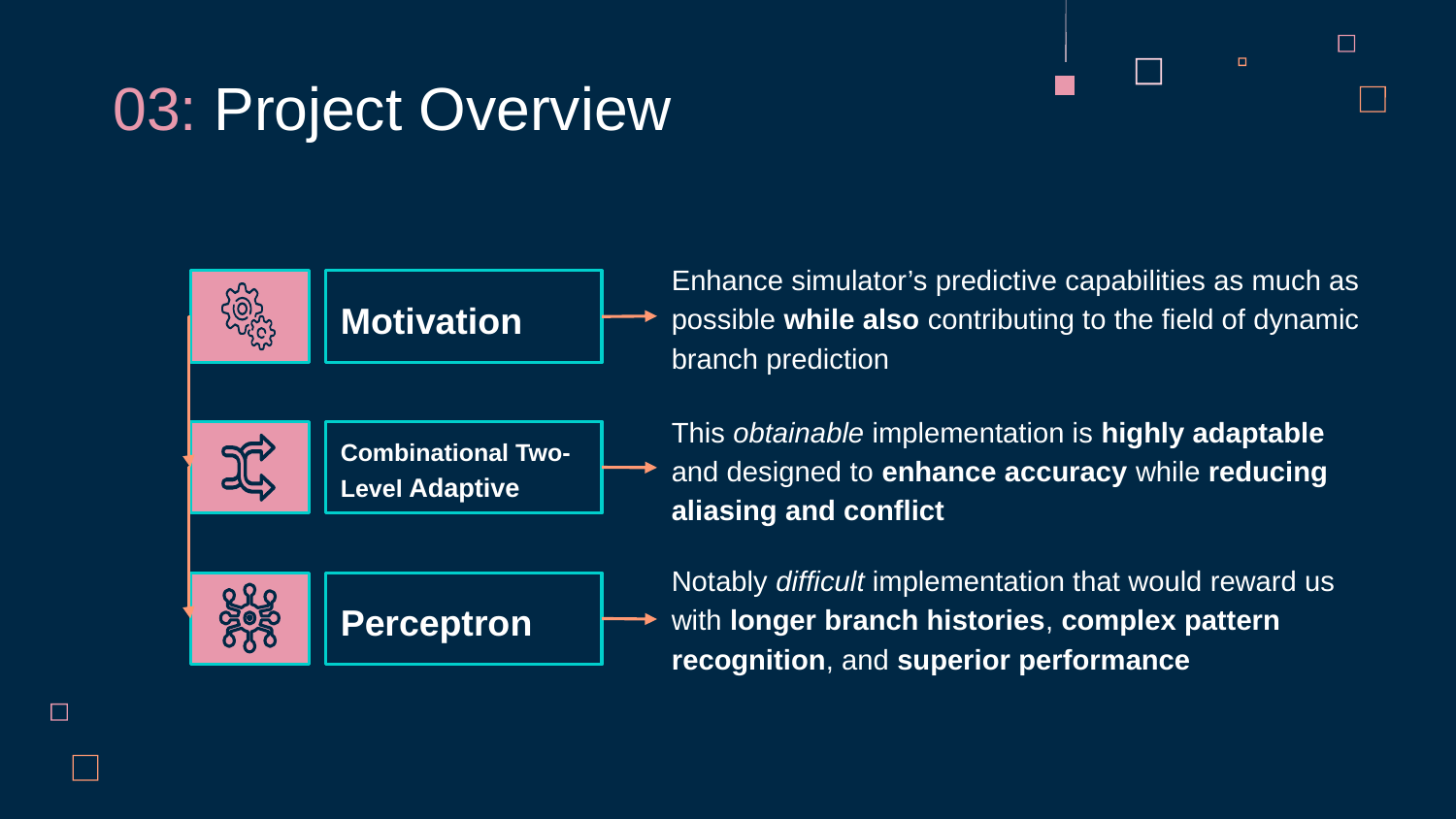

03: Project Overview
Enhance simulator’s predictive capabilities as much as possible while also contributing to the field of dynamic branch prediction

Motivation

Combinational Two-Level Adaptive
This obtainable implementation is highly adaptable and designed to enhance accuracy while reducing aliasing and conflict

Perceptron

Notably difficult implementation that would reward us with longer branch histories, complex pattern recognition, and superior performance